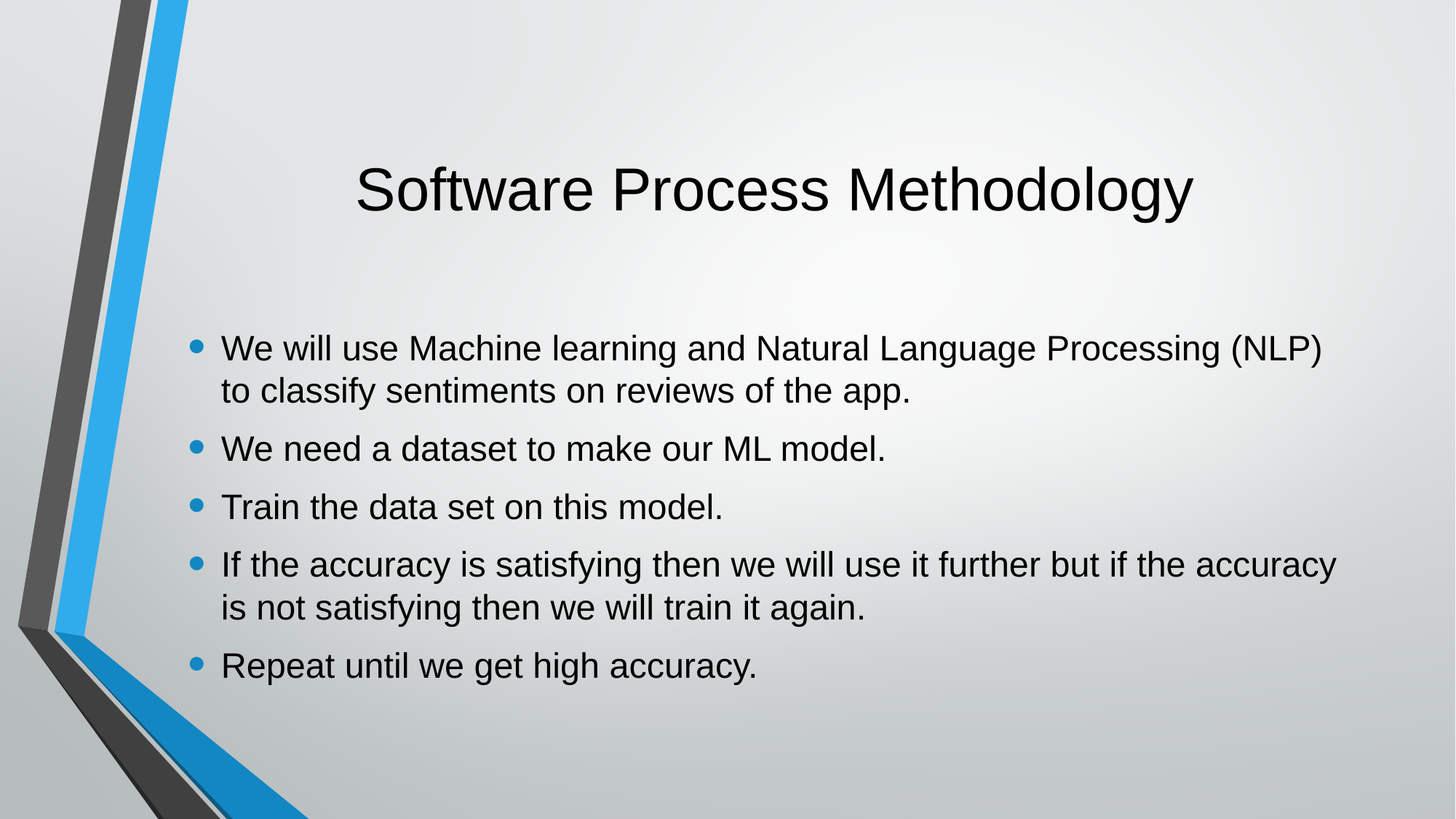

# Software Process Methodology
We will use Machine learning and Natural Language Processing (NLP) to classify sentiments on reviews of the app.
We need a dataset to make our ML model.
Train the data set on this model.
If the accuracy is satisfying then we will use it further but if the accuracy is not satisfying then we will train it again.
Repeat until we get high accuracy.